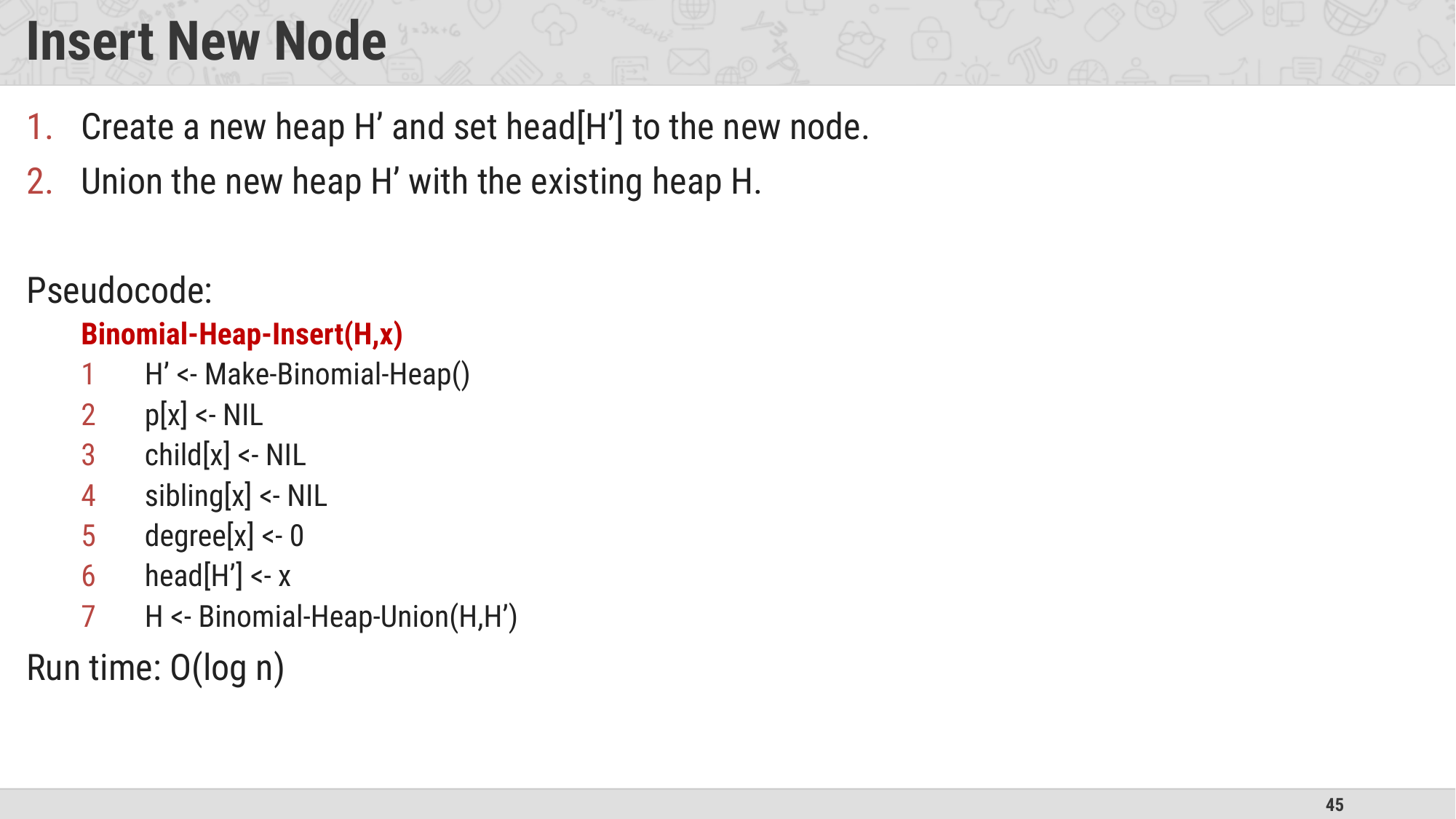

# Insert New Node
Create a new heap H’ and set head[H’] to the new node.
Union the new heap H’ with the existing heap H.

Pseudocode:
Binomial-Heap-Insert(H,x)
H’ <- Make-Binomial-Heap()
p[x] <- NIL
child[x] <- NIL
sibling[x] <- NIL
degree[x] <- 0
head[H’] <- x
H <- Binomial-Heap-Union(H,H’)
Run time: O(log n)